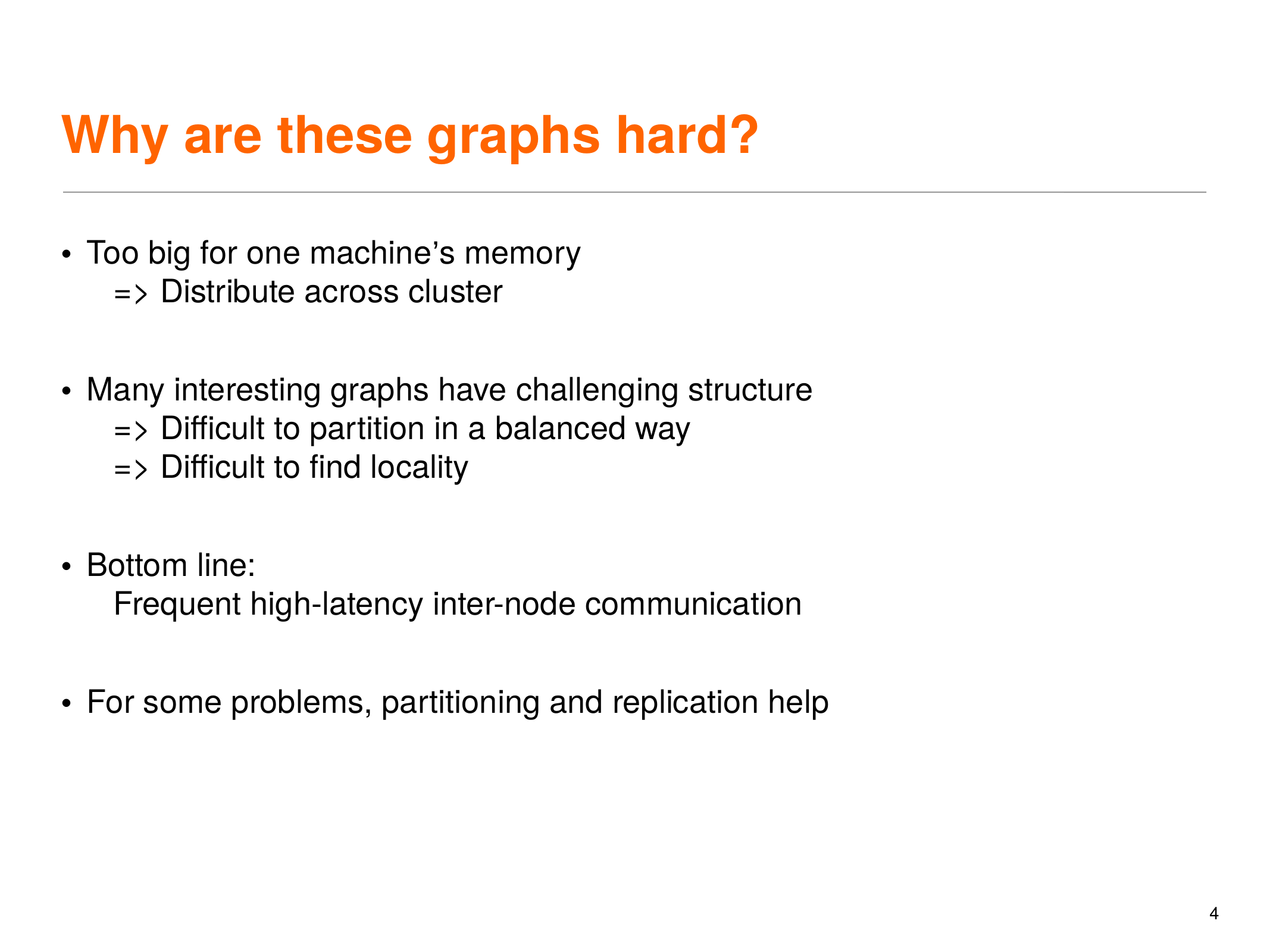

# Why are these graphs hard?
Too big for one machine’s memory
   => Distribute across cluster
Many interesting graphs have challenging structure
   => Difficult to partition in a balanced way
   => Difficult to find locality
Bottom line:
   Frequent high-latency inter-node communication
For some problems, partitioning and replication help
4